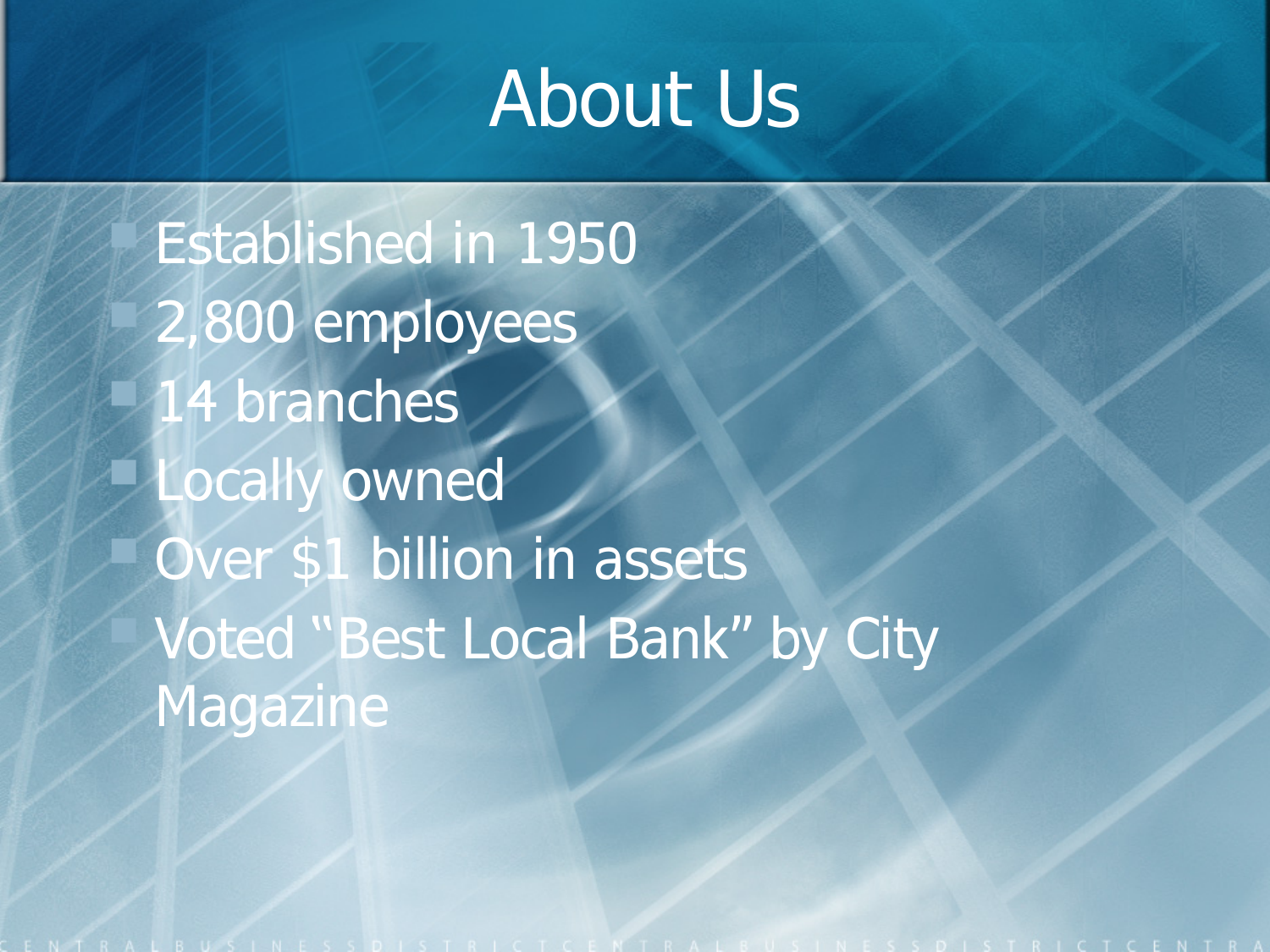

# About Us
Established in 1950
2,800 employees
14 branches
Locally owned
Over $1 billion in assets
Voted “Best Local Bank” by City Magazine